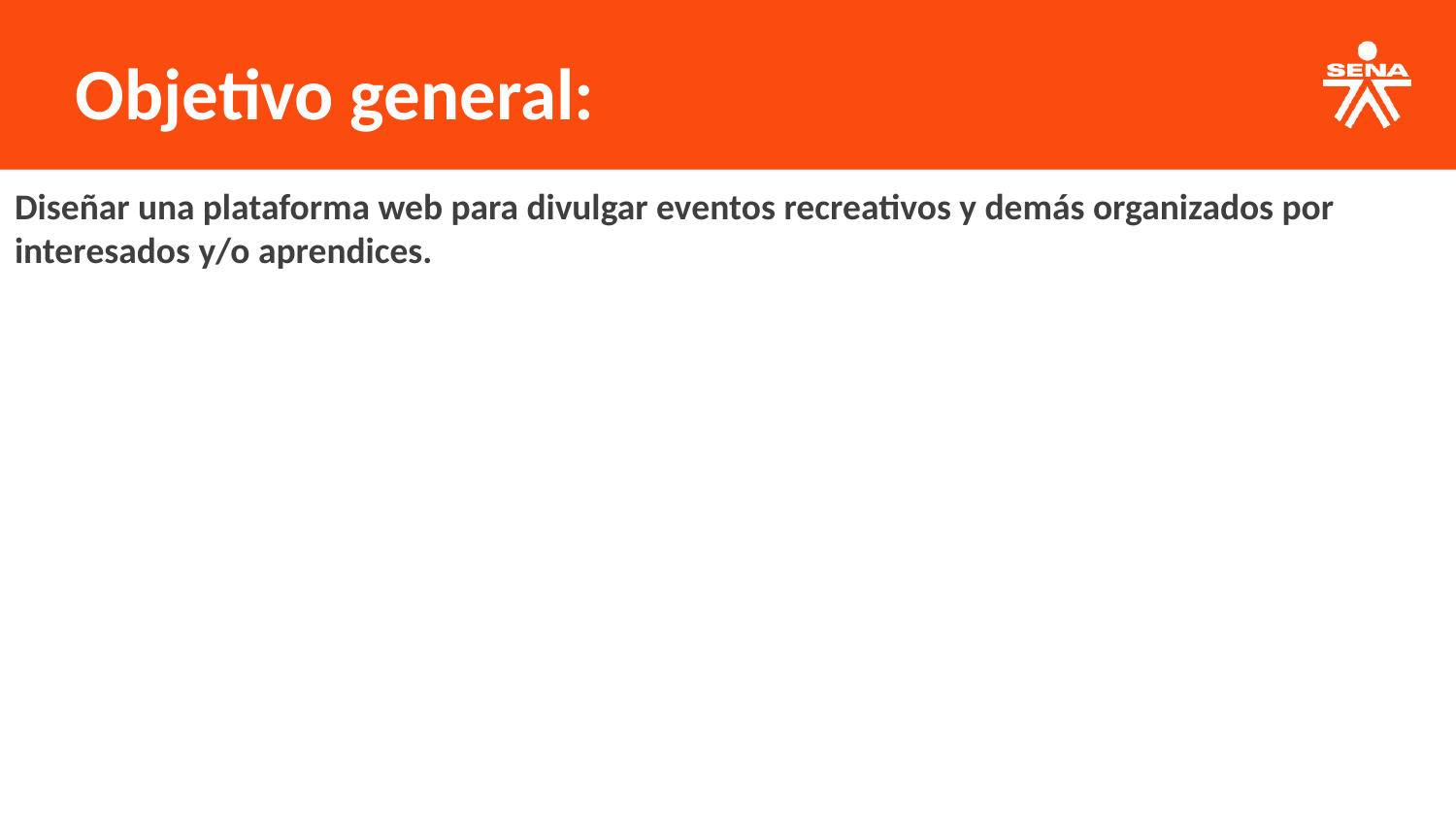

Objetivo general:
Diseñar una plataforma web para divulgar eventos recreativos y demás organizados por interesados y/o aprendices.